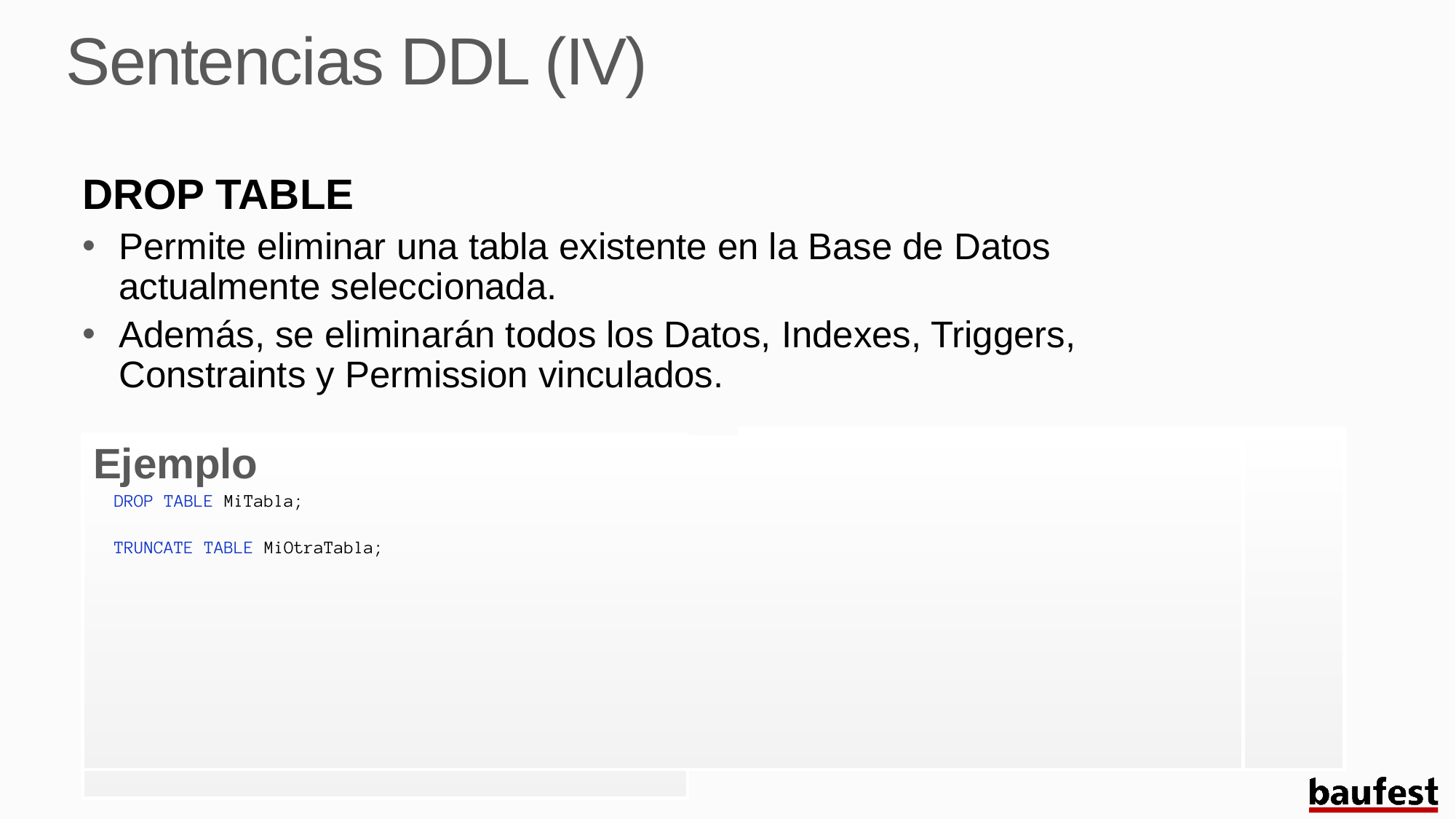

# Sentencias DDL (IV)
DROP TABLE
Permite eliminar una tabla existente en la Base de Datos actualmente seleccionada.
Además, se eliminarán todos los Datos, Indexes, Triggers, Constraints y Permission vinculados.

Parámetros
{TableName}
Permite indicar el Nombre de la Tabla
Debe existir en la Base de Datos

Sintaxis
DROP TABLE {TableName};

TRUNCATE TABLE {TableName};

Ejemplo
DROP TABLE MiTabla;

TRUNCATE TABLE MiOtraTabla;